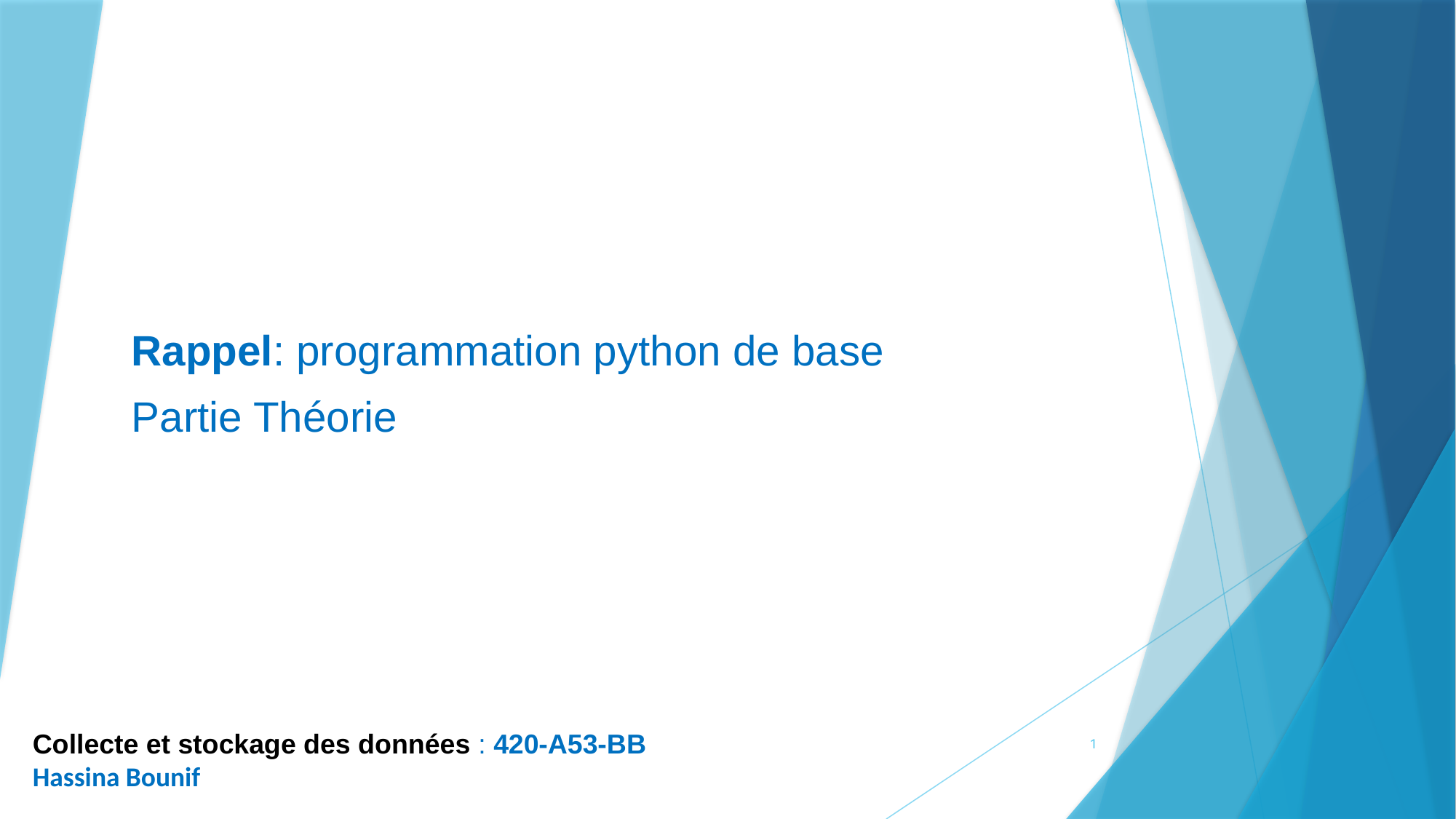

Rappel: programmation python de base
Partie Théorie
Collecte et stockage des données : 420-A53-BB
Hassina Bounif
1